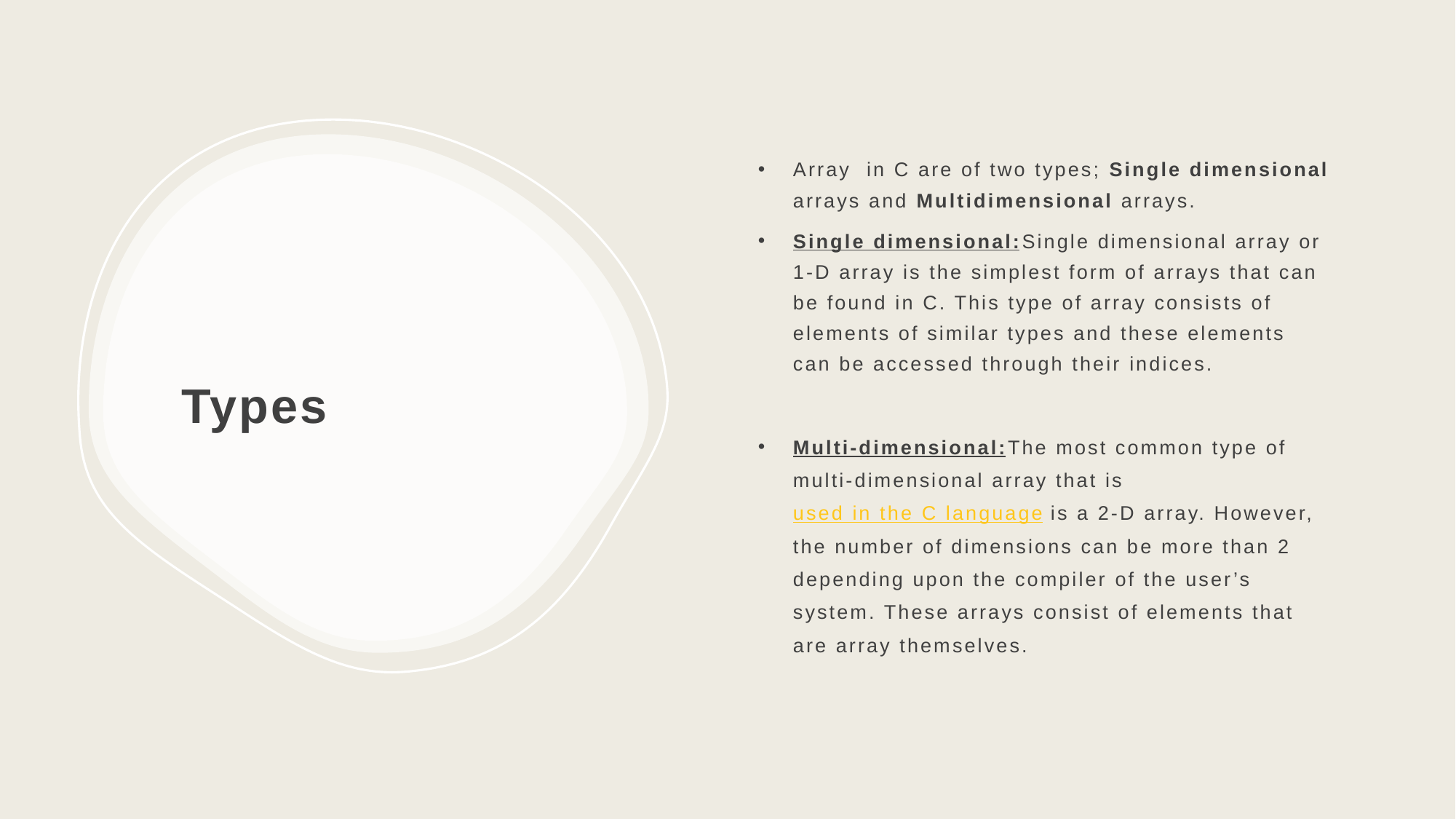

Array  in C are of two types; Single dimensional arrays and Multidimensional arrays.
Single dimensional:Single dimensional array or 1-D array is the simplest form of arrays that can be found in C. This type of array consists of elements of similar types and these elements can be accessed through their indices.

Multi-dimensional:The most common type of multi-dimensional array that is used in the C language is a 2-D array. However, the number of dimensions can be more than 2 depending upon the compiler of the user’s system. These arrays consist of elements that are array themselves.
# Types